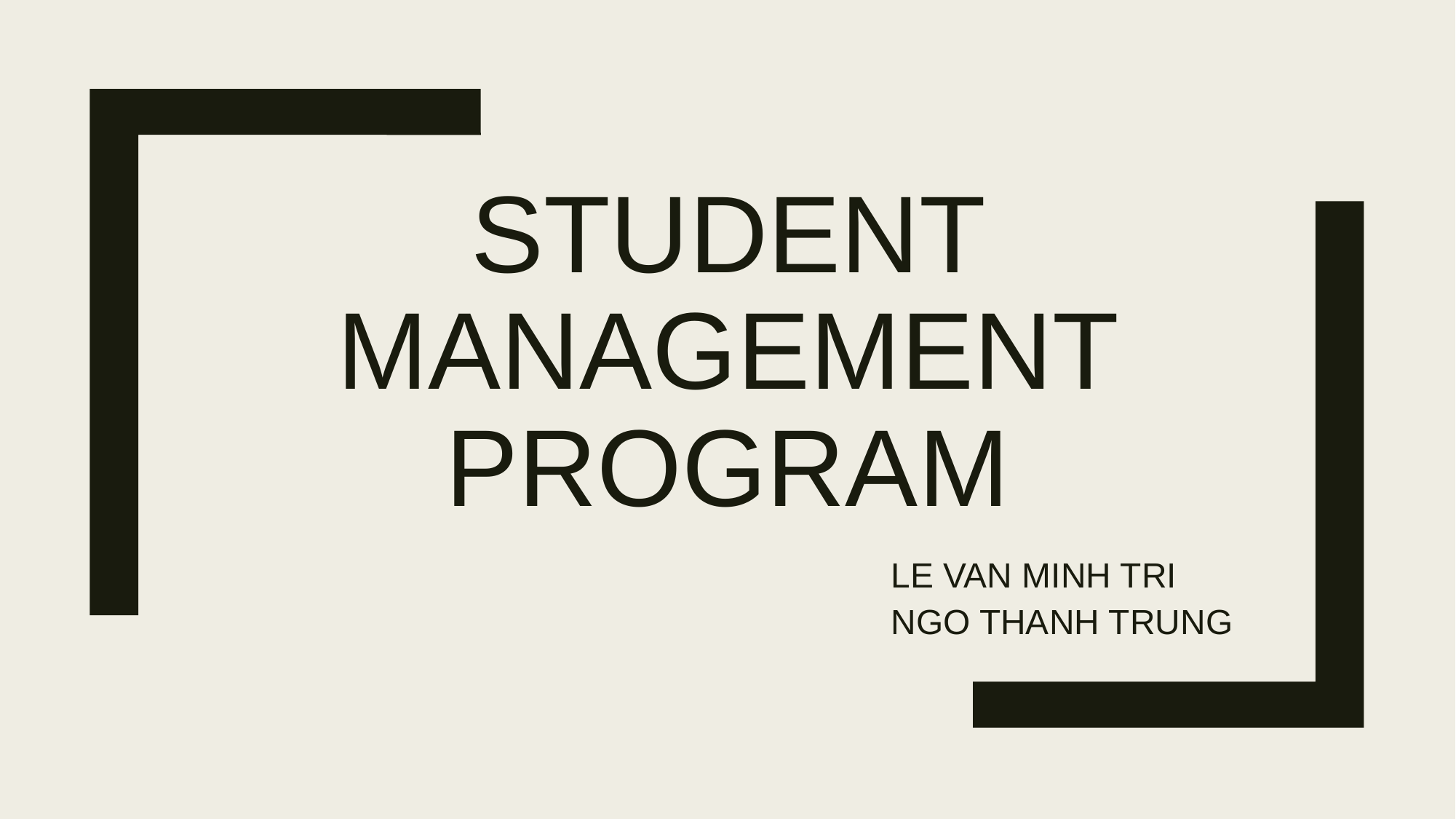

# Student management program
LE VAN MINH TRI
NGO THANH TRUNG